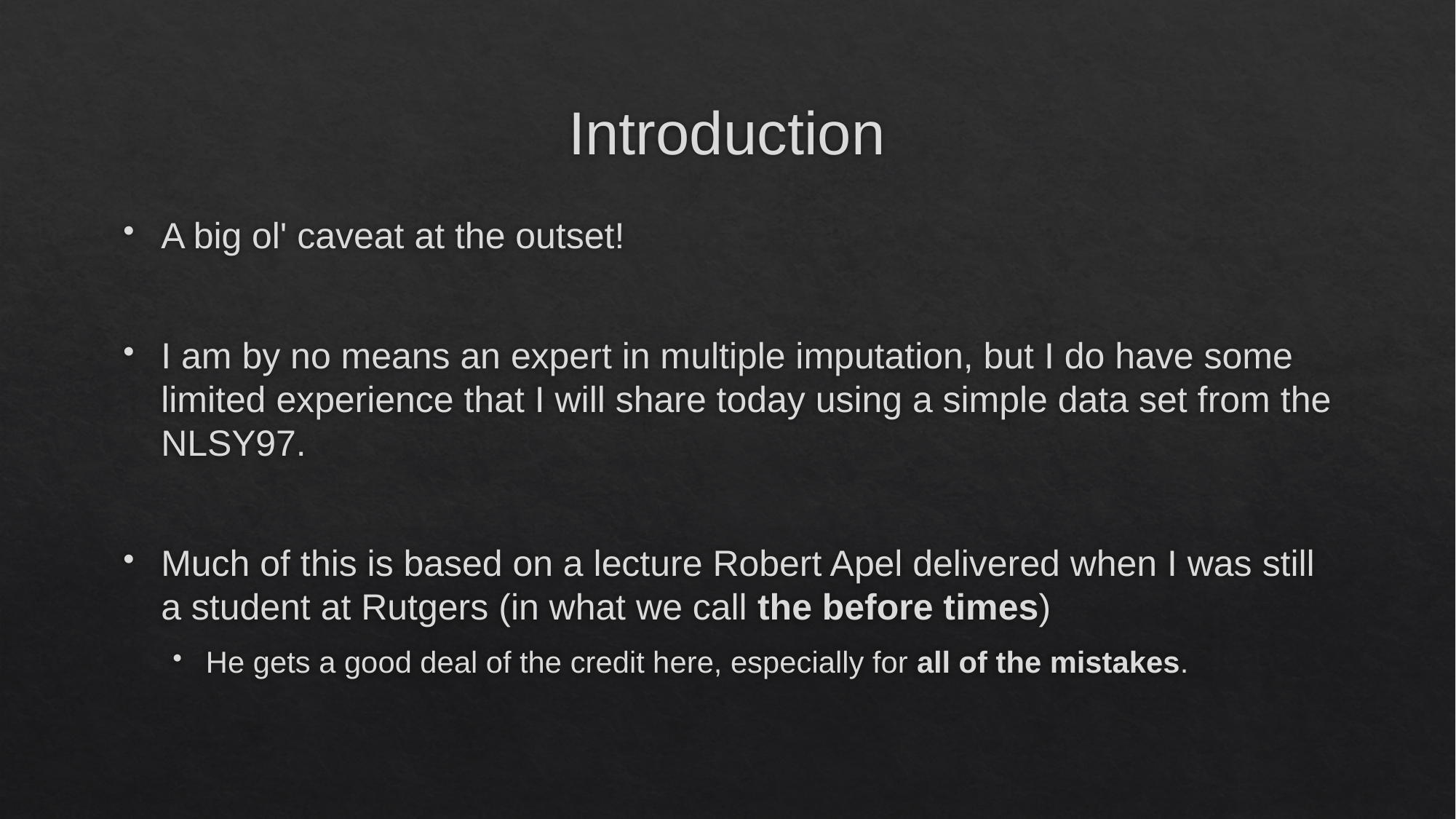

# Introduction
A big ol' caveat at the outset!

I am by no means an expert in multiple imputation, but I do have some limited experience that I will share today using a simple data set from the NLSY97.

Much of this is based on a lecture Robert Apel delivered when I was still a student at Rutgers (in what we call the before times)
He gets a good deal of the credit here, especially for all of the mistakes.